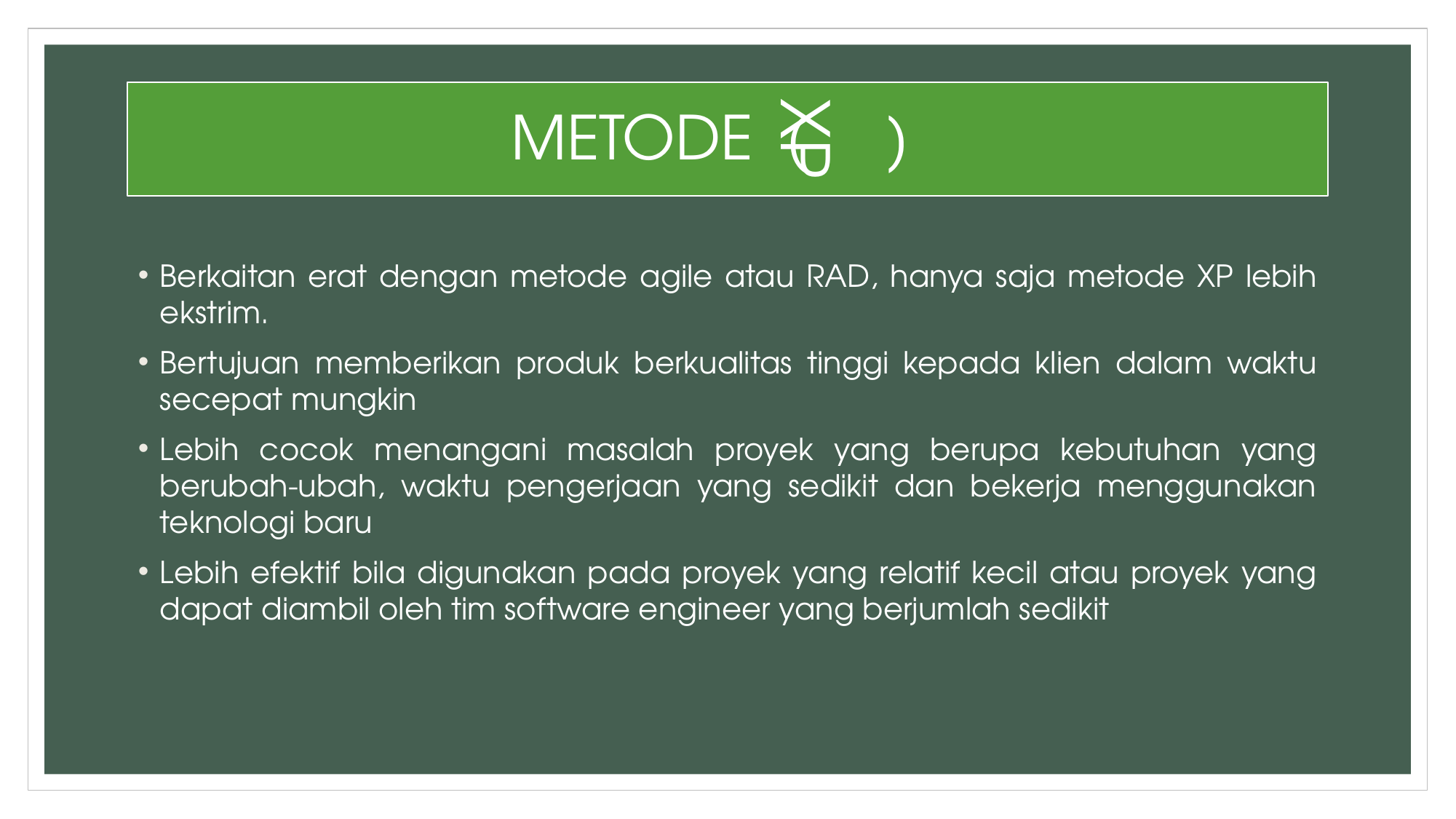

METODE  (    )

XP

Berkaitan erat dengan metode agile atau RAD, hanya saja metode XP lebih ekstrim.
Bertujuan memberikan produk berkualitas tinggi kepada klien dalam waktu secepat mungkin
Lebih cocok menangani masalah proyek yang berupa kebutuhan yang berubah-ubah, waktu pengerjaan yang sedikit dan bekerja menggunakan teknologi baru
Lebih efektif bila digunakan pada proyek yang relatif kecil atau proyek yang dapat diambil oleh tim software engineer yang berjumlah sedikit